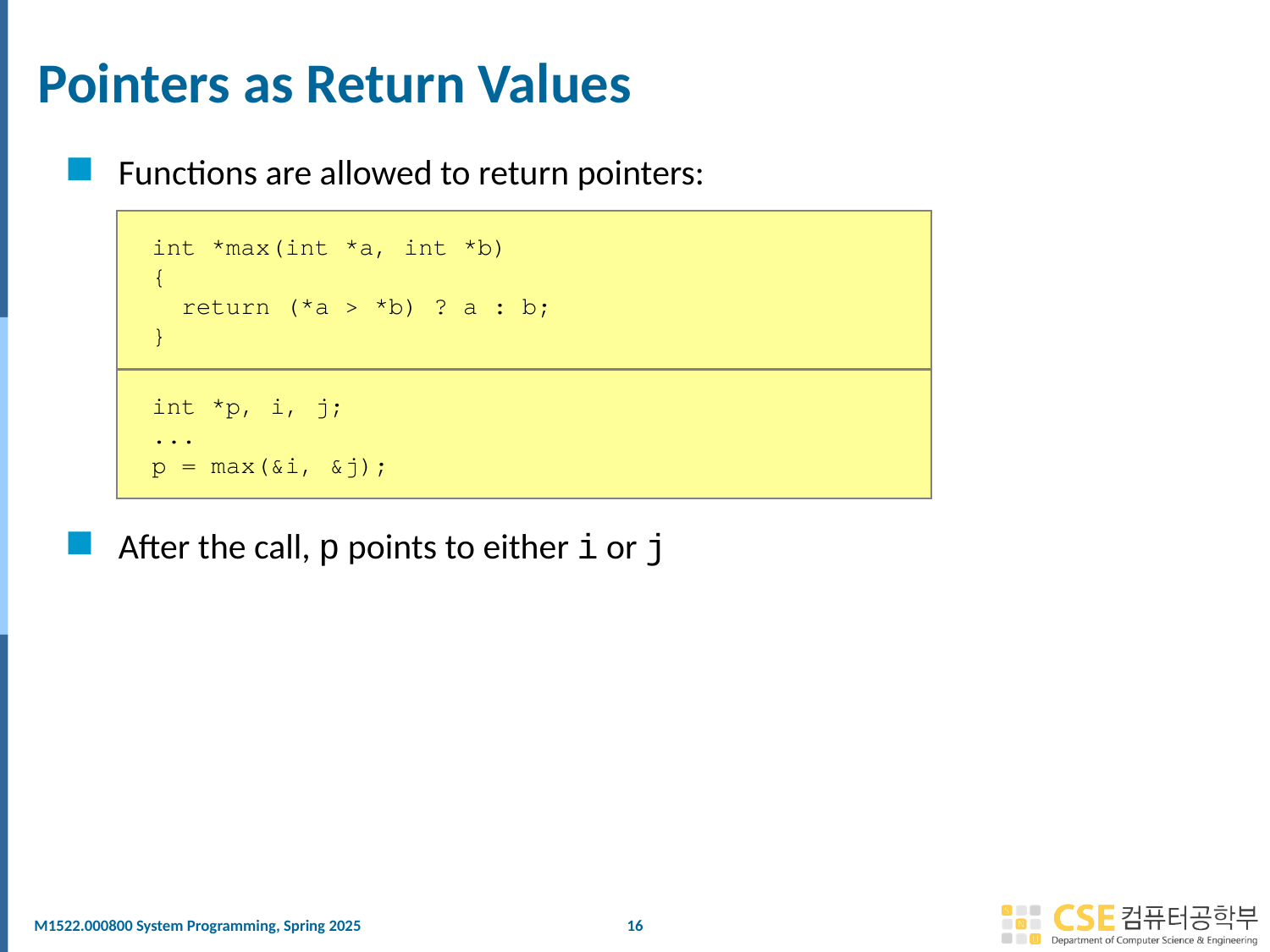

# Pointers as Return Values
Functions are allowed to return pointers:

After the call, p points to either i or j
int *max(int *a, int *b)
{
  return (*a > *b) ? a : b;
}
int *p, i, j;
...
p = max(&i, &j);